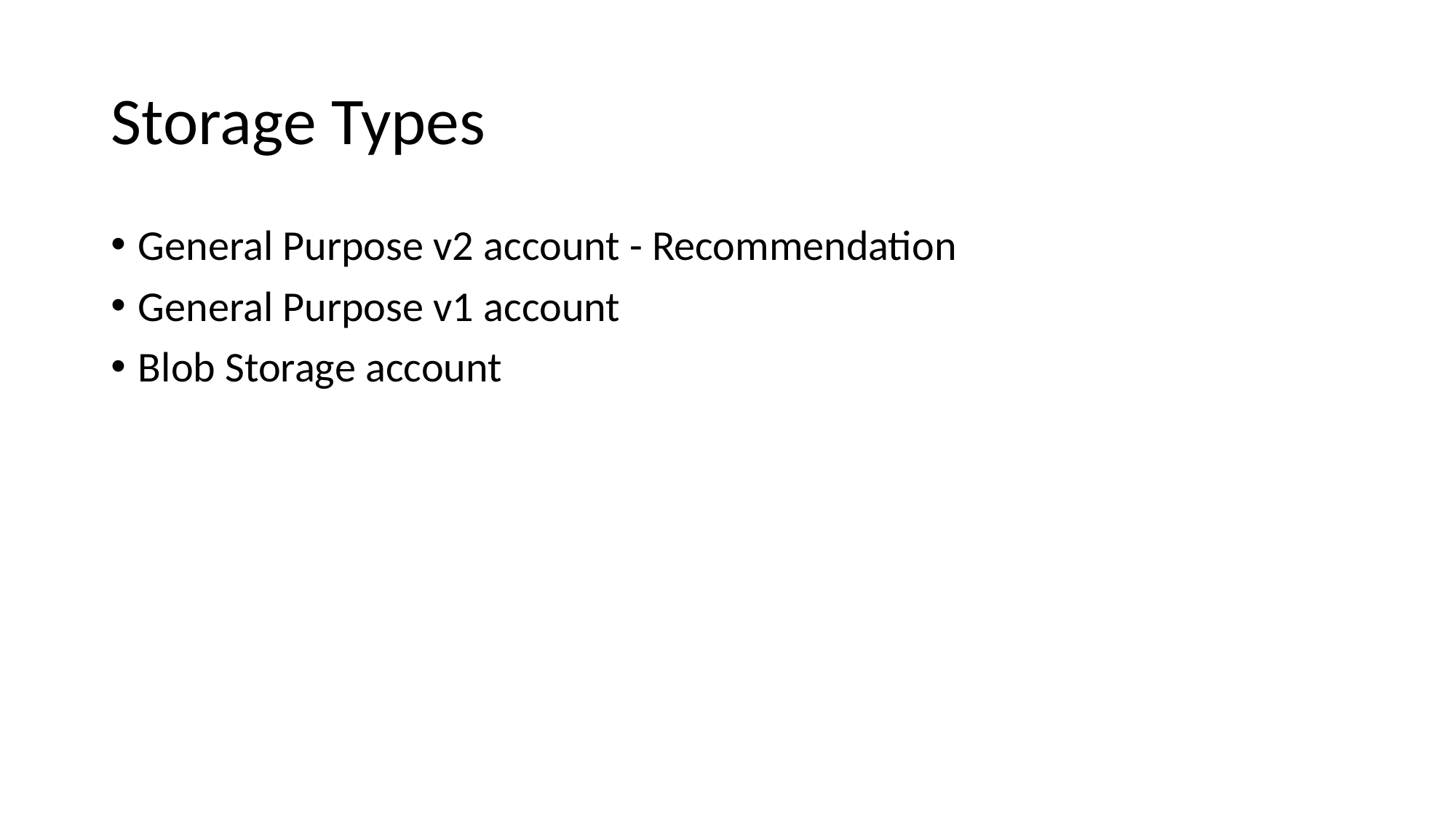

# Storage Types
General Purpose v2 account - Recommendation
General Purpose v1 account
Blob Storage account